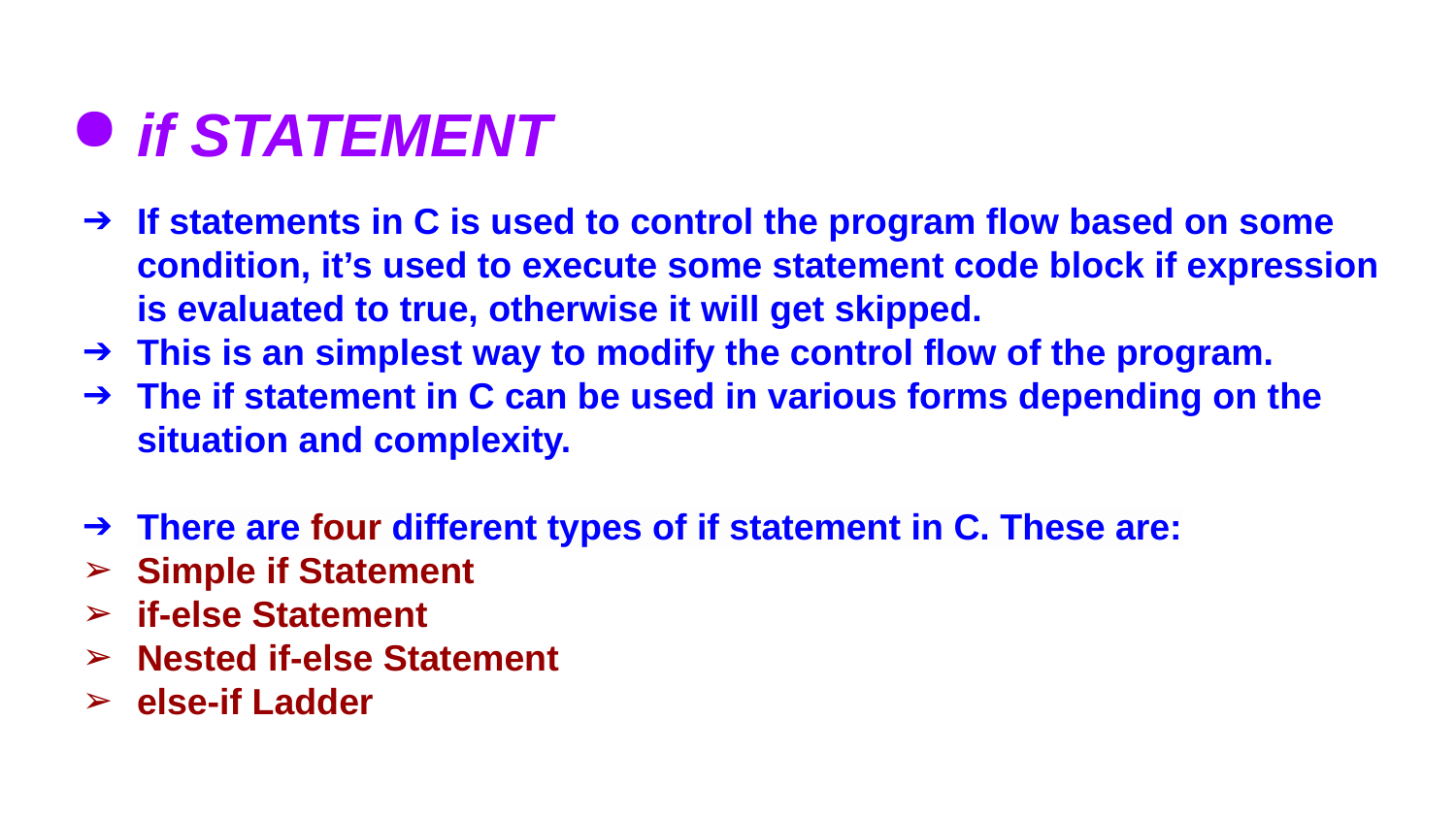

# if STATEMENT

If statements in C is used to control the program flow based on some condition, it’s used to execute some statement code block if expression is evaluated to true, otherwise it will get skipped.
This is an simplest way to modify the control flow of the program.
The if statement in C can be used in various forms depending on the situation and complexity.

There are four different types of if statement in C. These are:
Simple if Statement
if-else Statement
Nested if-else Statement
else-if Ladder